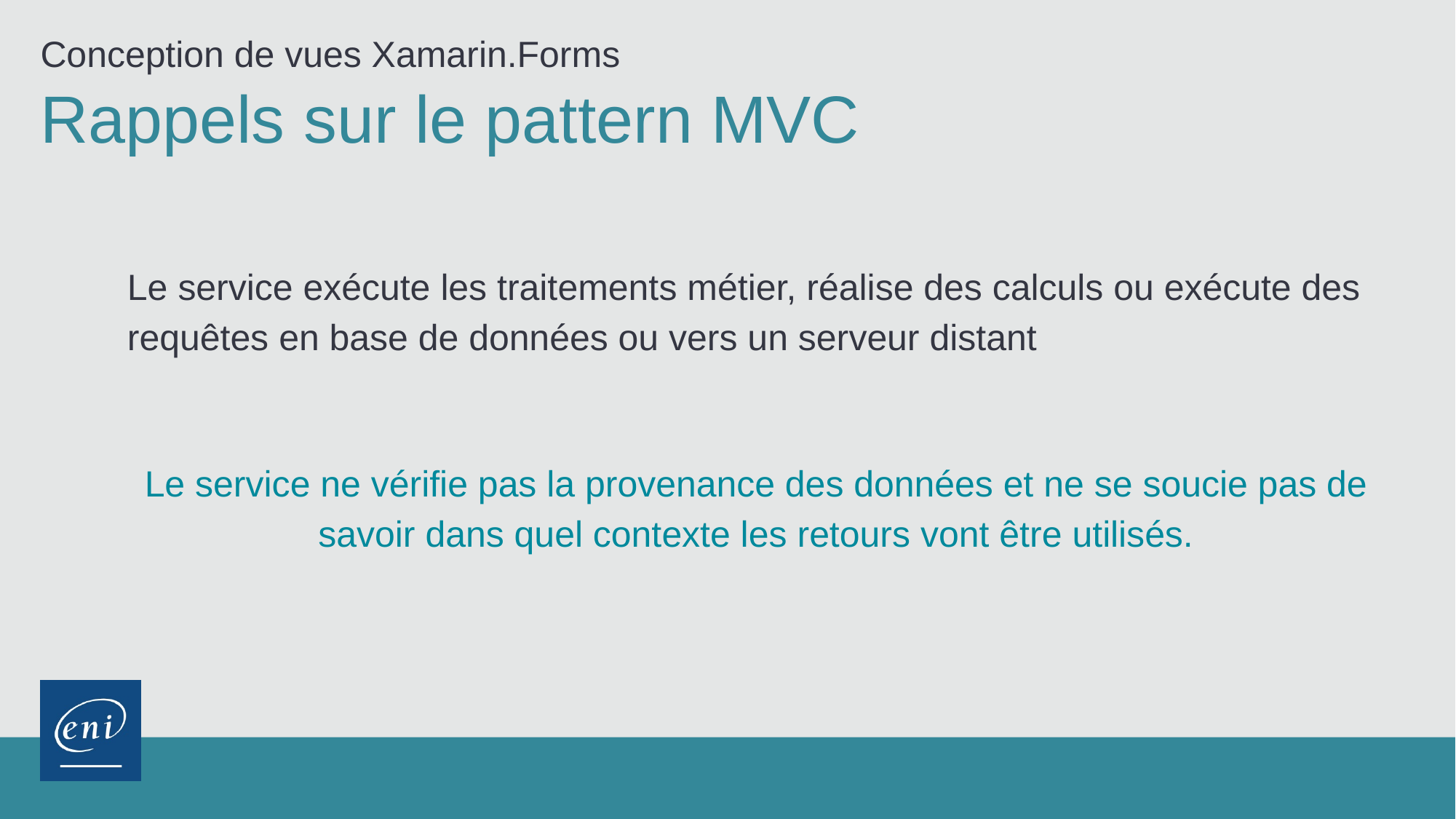

Conception de vues Xamarin.Forms
Rappels sur le pattern MVC
Le service exécute les traitements métier, réalise des calculs ou exécute des requêtes en base de données ou vers un serveur distant

Le service ne vérifie pas la provenance des données et ne se soucie pas de savoir dans quel contexte les retours vont être utilisés.